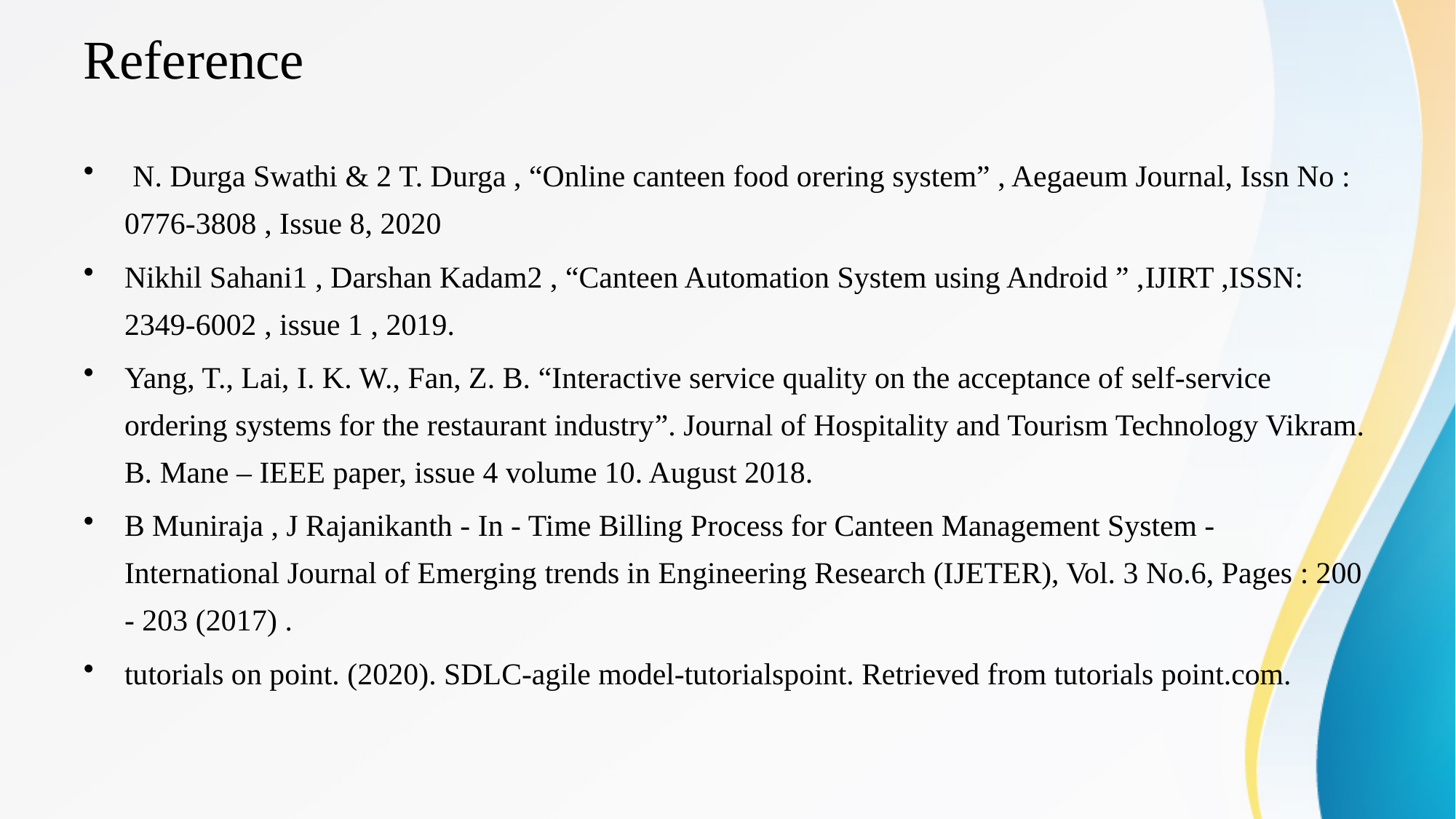

# Reference
 N. Durga Swathi & 2 T. Durga , “Online canteen food orering system” , Aegaeum Journal, Issn No : 0776-3808 , Issue 8, 2020
Nikhil Sahani1 , Darshan Kadam2 , “Canteen Automation System using Android ” ,IJIRT ,ISSN: 2349-6002 , issue 1 , 2019.
Yang, T., Lai, I. K. W., Fan, Z. B. “Interactive service quality on the acceptance of self-service ordering systems for the restaurant industry”. Journal of Hospitality and Tourism Technology Vikram. B. Mane – IEEE paper, issue 4 volume 10. August 2018.
B Muniraja , J Rajanikanth - In - Time Billing Process for Canteen Management System - International Journal of Emerging trends in Engineering Research (IJETER), Vol. 3 No.6, Pages : 200 - 203 (2017) .
tutorials on point. (2020). SDLC-agile model-tutorialspoint. Retrieved from tutorials point.com.